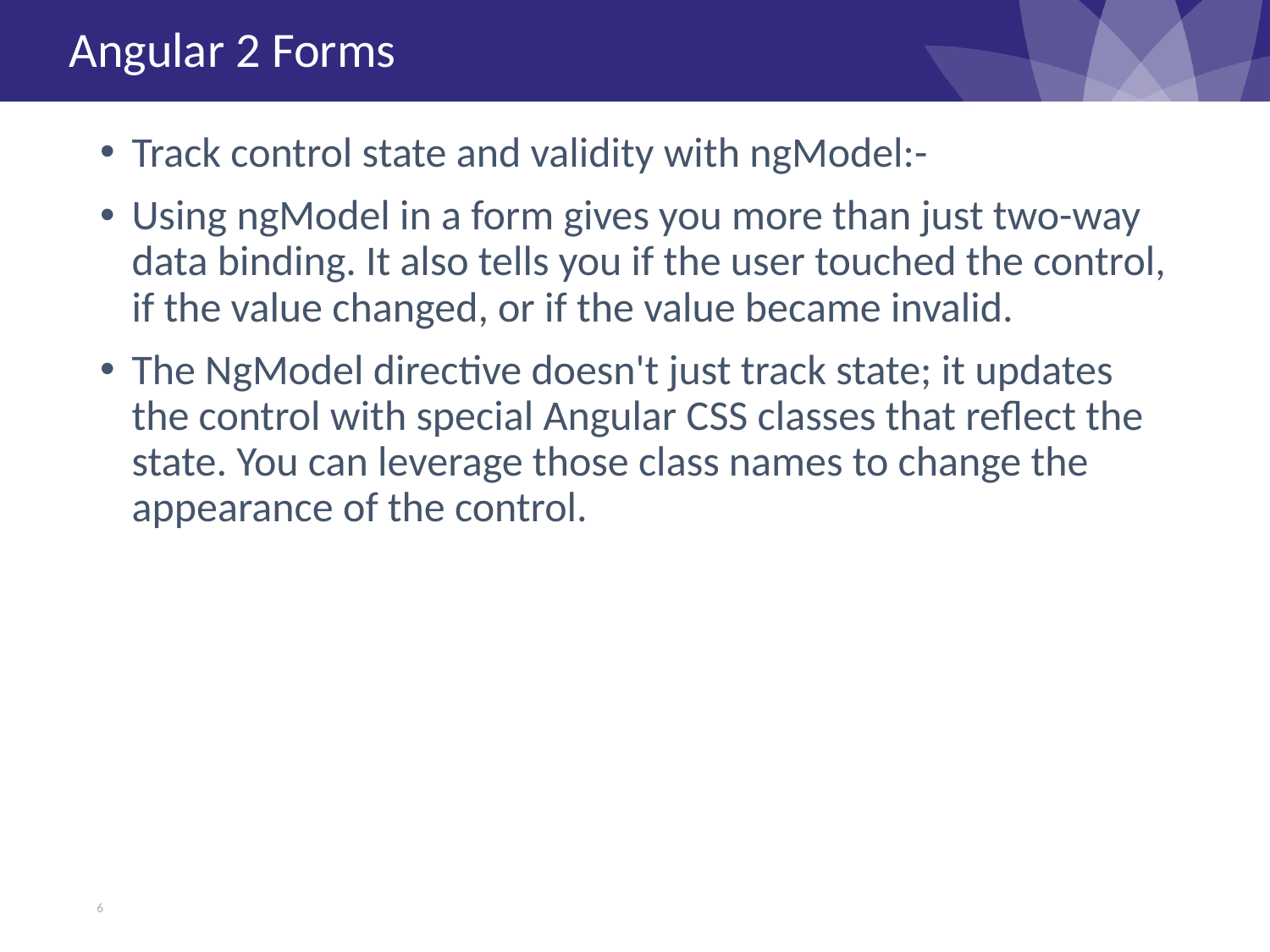

# Angular 2 Forms
Track control state and validity with ngModel:-
Using ngModel in a form gives you more than just two-way data binding. It also tells you if the user touched the control, if the value changed, or if the value became invalid.
The NgModel directive doesn't just track state; it updates the control with special Angular CSS classes that reflect the state. You can leverage those class names to change the appearance of the control.